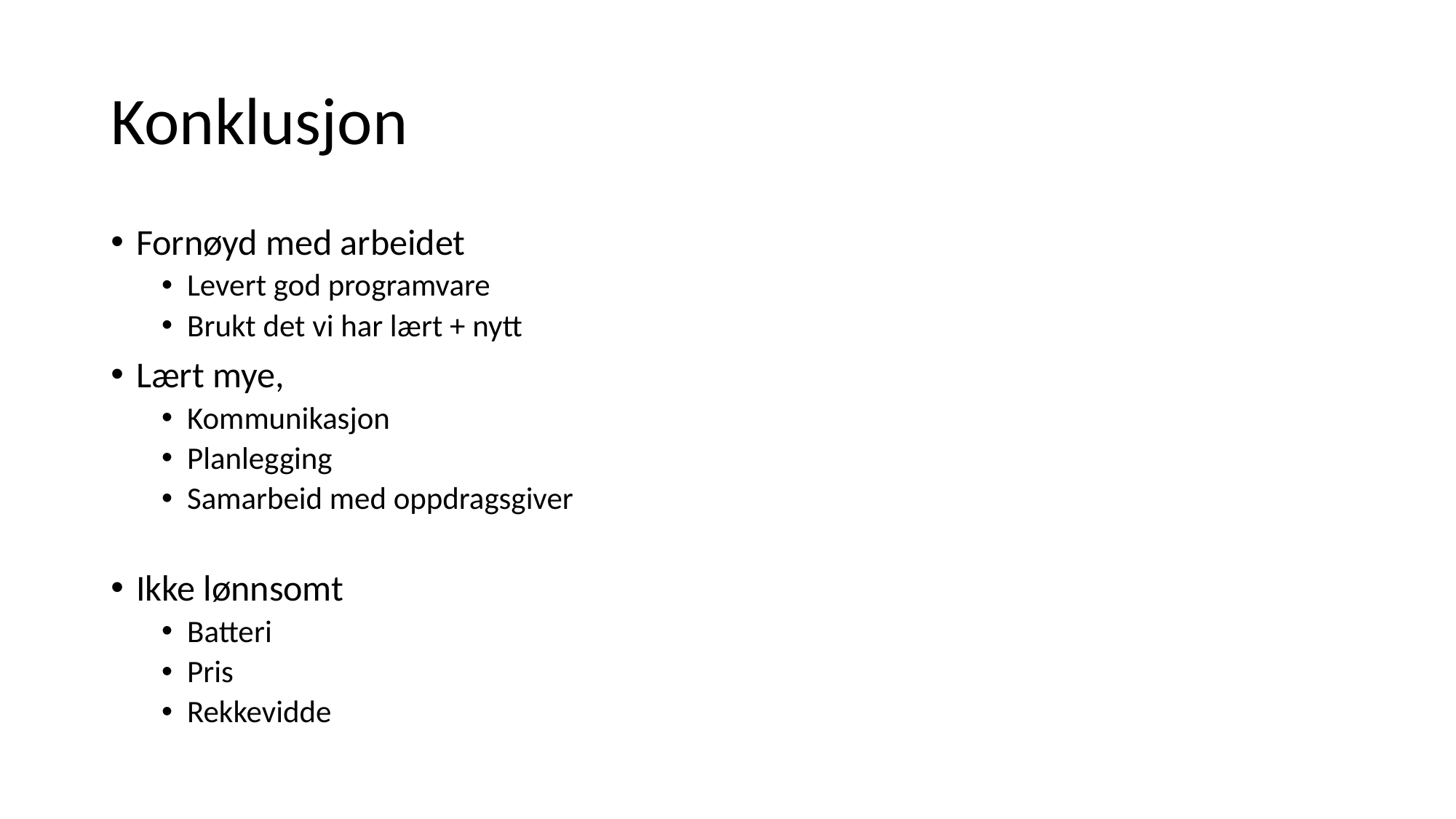

# Konklusjon
Fornøyd med arbeidet
Levert god programvare
Brukt det vi har lært + nytt
Lært mye,
Kommunikasjon
Planlegging
Samarbeid med oppdragsgiver

Ikke lønnsomt
Batteri
Pris
Rekkevidde